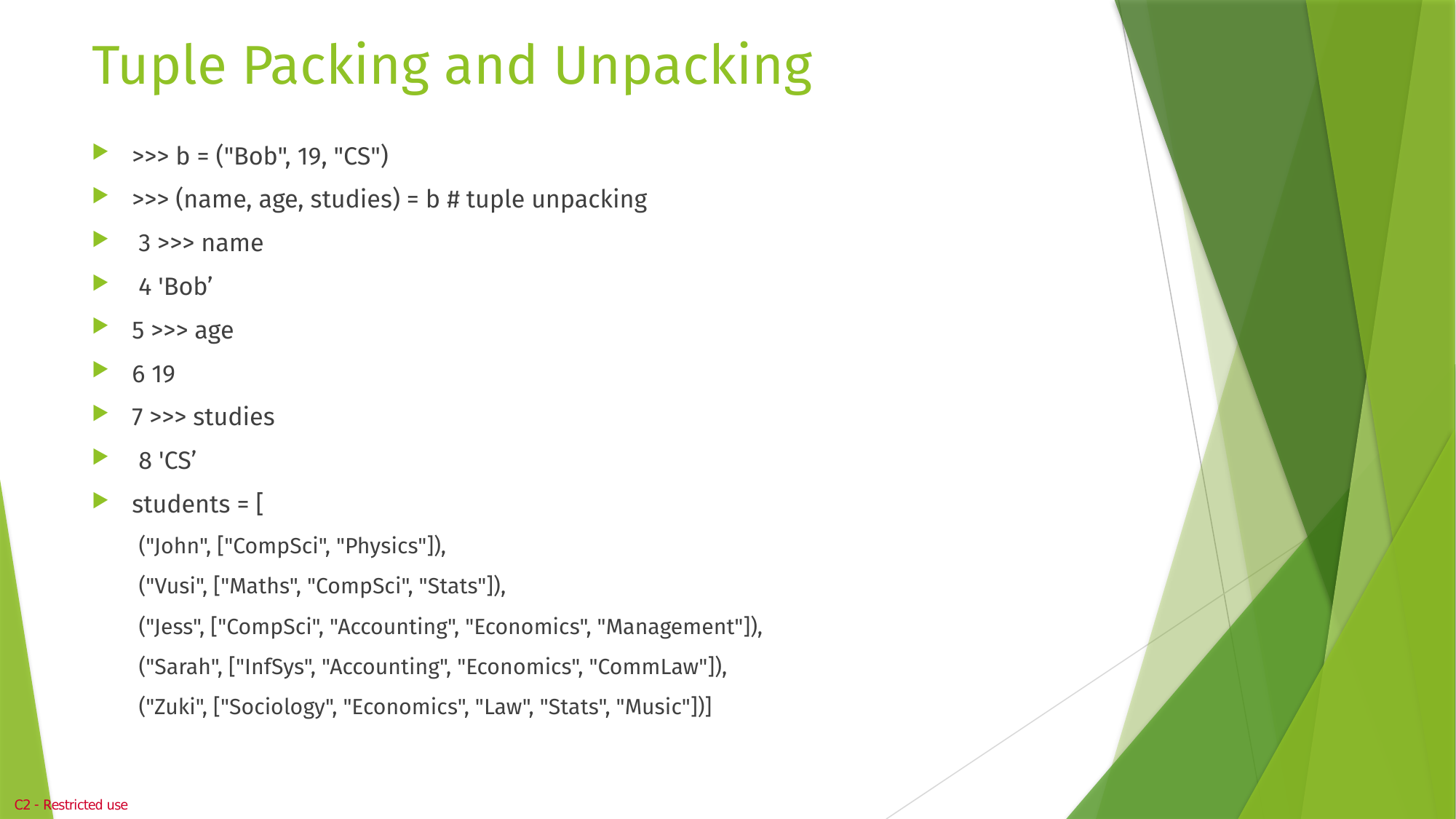

# Tuple Packing and Unpacking
>>> b = ("Bob", 19, "CS")
>>> (name, age, studies) = b # tuple unpacking
 3 >>> name
 4 'Bob’
5 >>> age
6 19
7 >>> studies
 8 'CS’
students = [
("John", ["CompSci", "Physics"]),
("Vusi", ["Maths", "CompSci", "Stats"]),
("Jess", ["CompSci", "Accounting", "Economics", "Management"]),
("Sarah", ["InfSys", "Accounting", "Economics", "CommLaw"]),
("Zuki", ["Sociology", "Economics", "Law", "Stats", "Music"])]